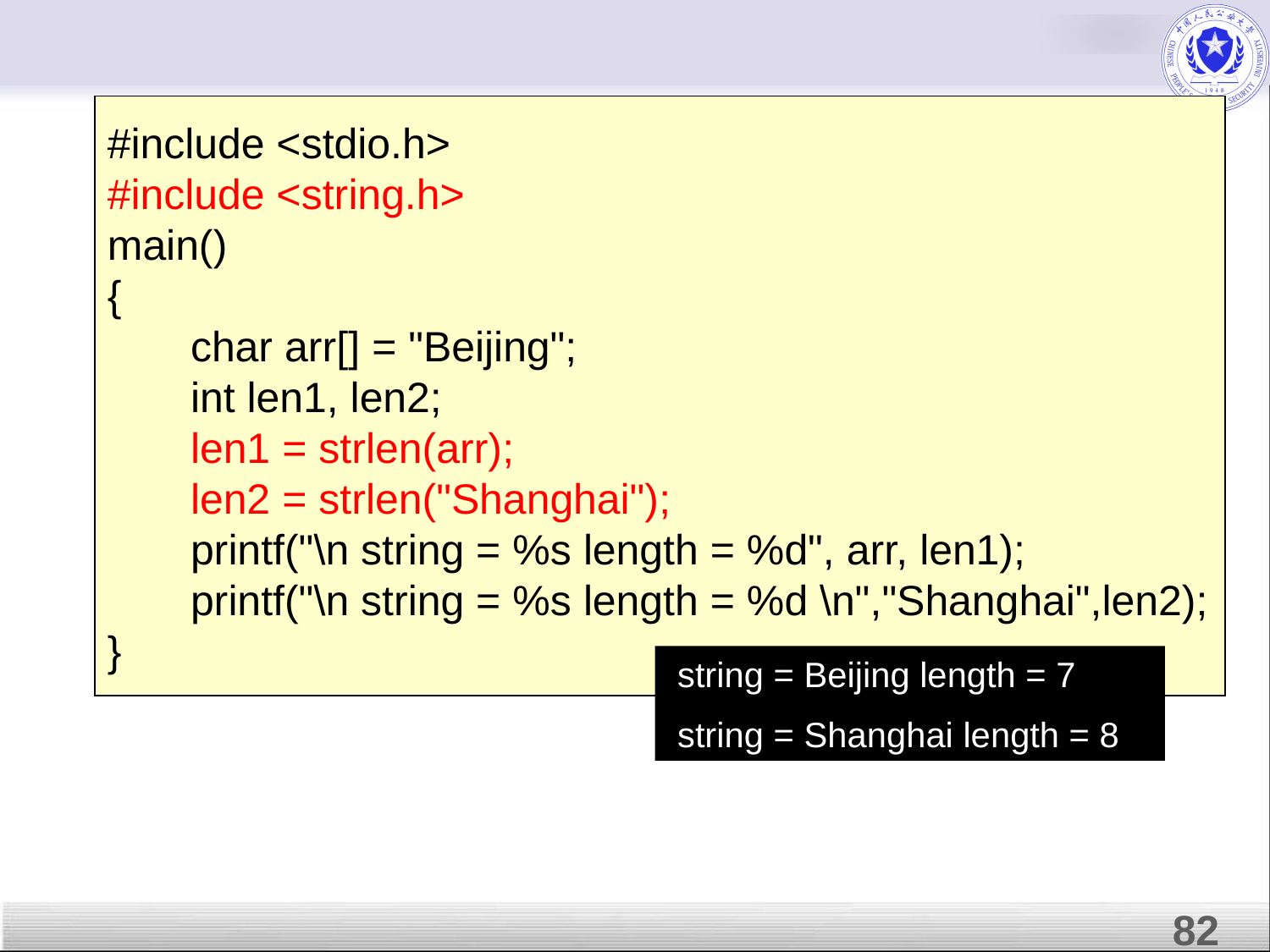

#include <stdio.h>
#include <string.h>
main()
{
       char arr[] = "Beijing";
       int len1, len2;
       len1 = strlen(arr);
       len2 = strlen("Shanghai");
       printf("\n string = %s length = %d", arr, len1);
       printf("\n string = %s length = %d \n","Shanghai",len2);
}
 string = Beijing length = 7
 string = Shanghai length = 8